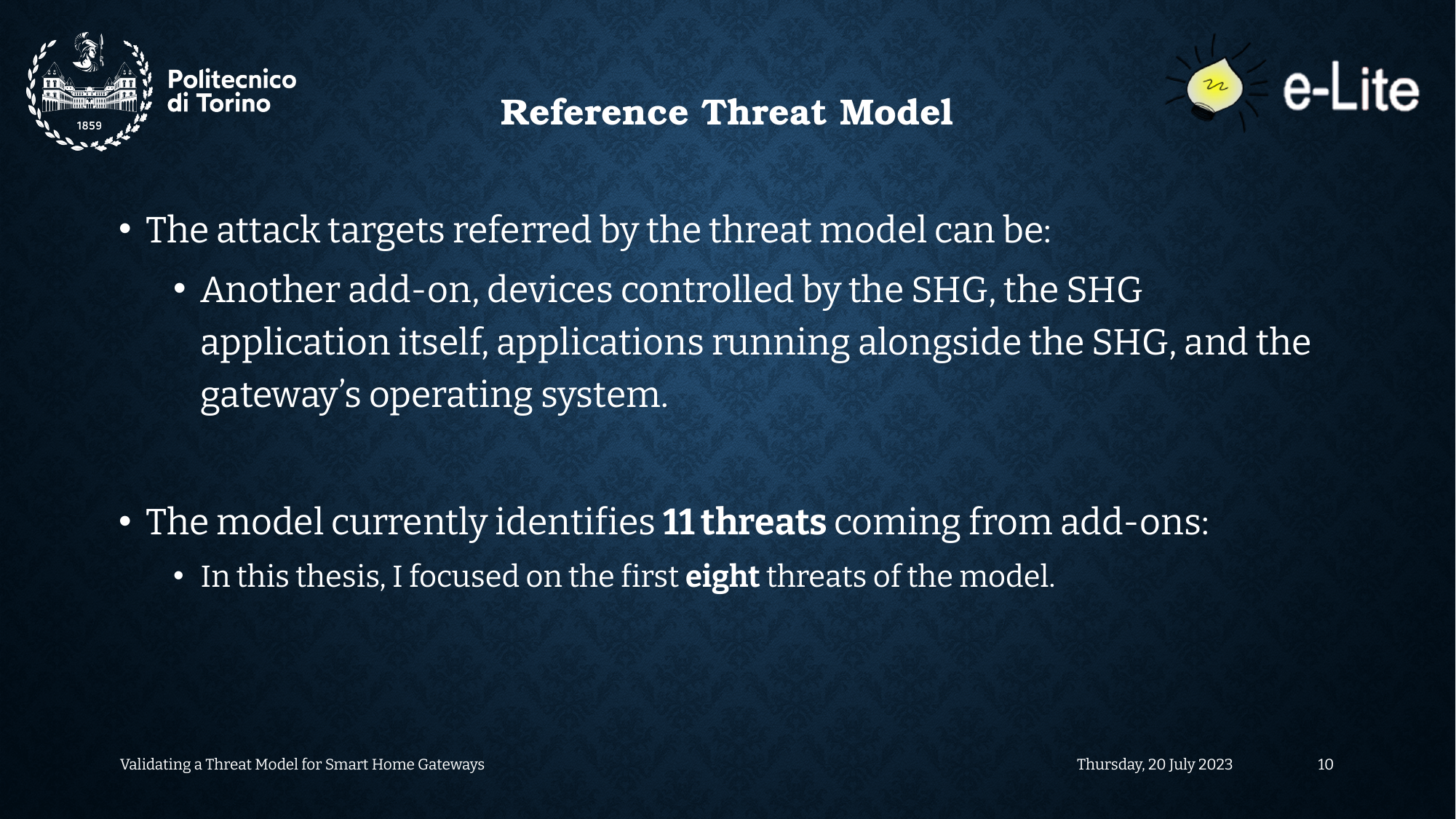

Reference Threat Model
The attack targets referred by the threat model can be:
Another add-on, devices controlled by the SHG, the SHG application itself, applications running alongside the SHG, and the gateway’s operating system.

The model currently identifies 11 threats coming from add-ons:
In this thesis, I focused on the first eight threats of the model.
Validating a Threat Model for Smart Home Gateways
Thursday, 20 July 2023
10